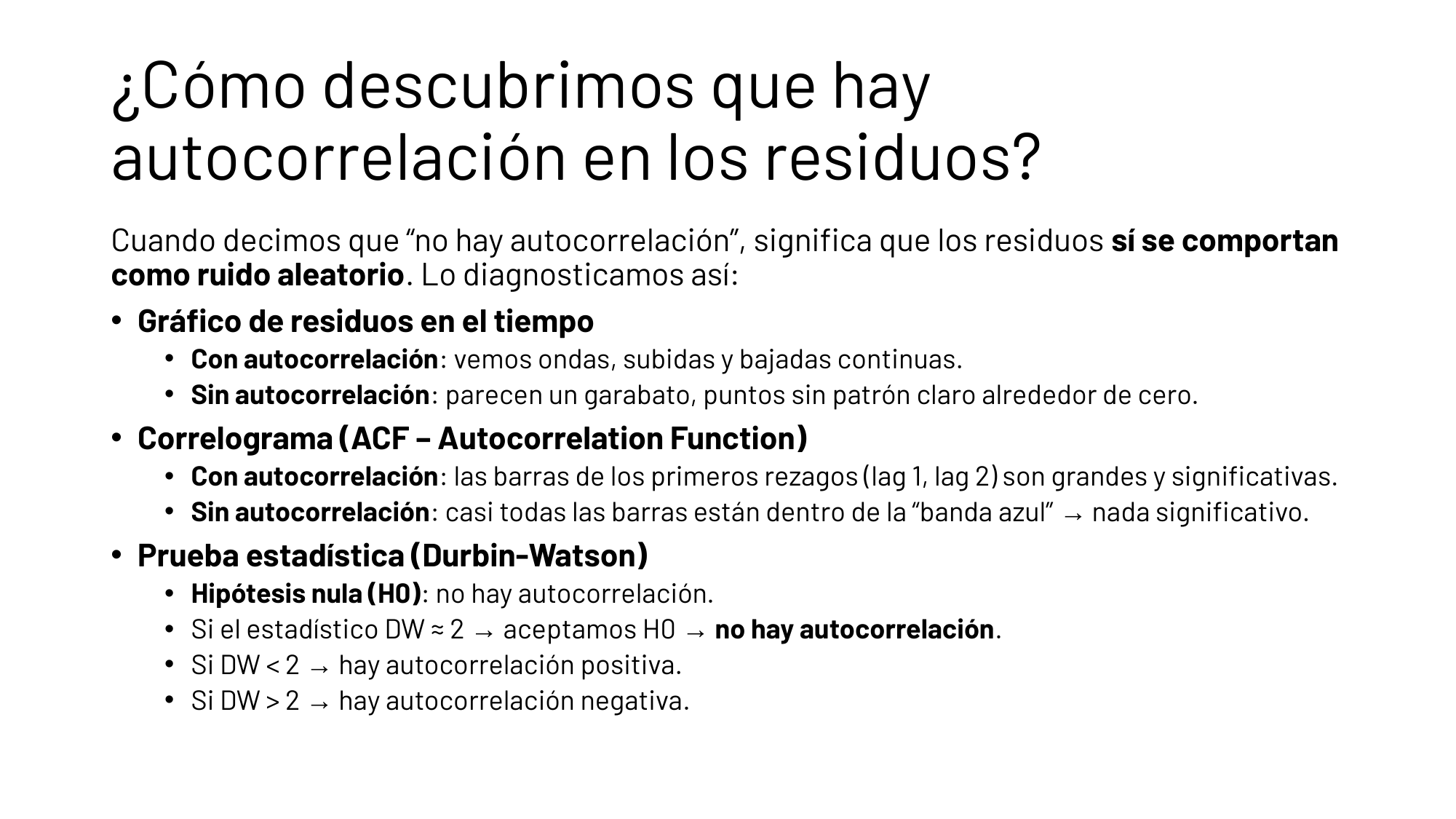

# ¿Cómo descubrimos que hay autocorrelación en los residuos?
Cuando decimos que “no hay autocorrelación”, significa que los residuos sí se comportan como ruido aleatorio. Lo diagnosticamos así:
Gráfico de residuos en el tiempo
Con autocorrelación: vemos ondas, subidas y bajadas continuas.
Sin autocorrelación: parecen un garabato, puntos sin patrón claro alrededor de cero.
Correlograma (ACF – Autocorrelation Function)
Con autocorrelación: las barras de los primeros rezagos (lag 1, lag 2) son grandes y significativas.
Sin autocorrelación: casi todas las barras están dentro de la “banda azul” → nada significativo.
Prueba estadística (Durbin-Watson)
Hipótesis nula (H0): no hay autocorrelación.
Si el estadístico DW ≈ 2 → aceptamos H0 → no hay autocorrelación.
Si DW < 2 → hay autocorrelación positiva.
Si DW > 2 → hay autocorrelación negativa.